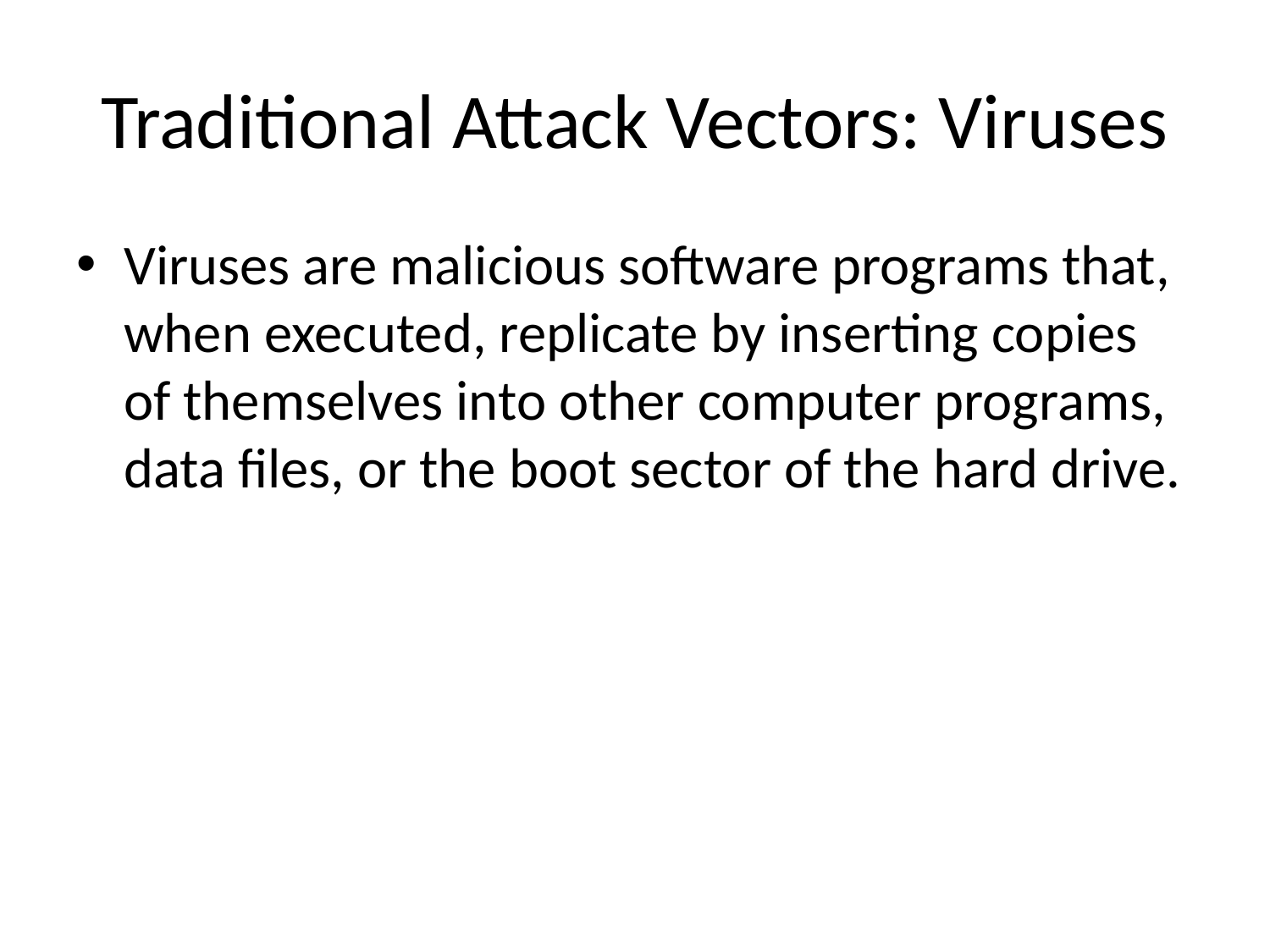

# Traditional Attack Vectors: Viruses
Viruses are malicious software programs that, when executed, replicate by inserting copies of themselves into other computer programs, data files, or the boot sector of the hard drive.